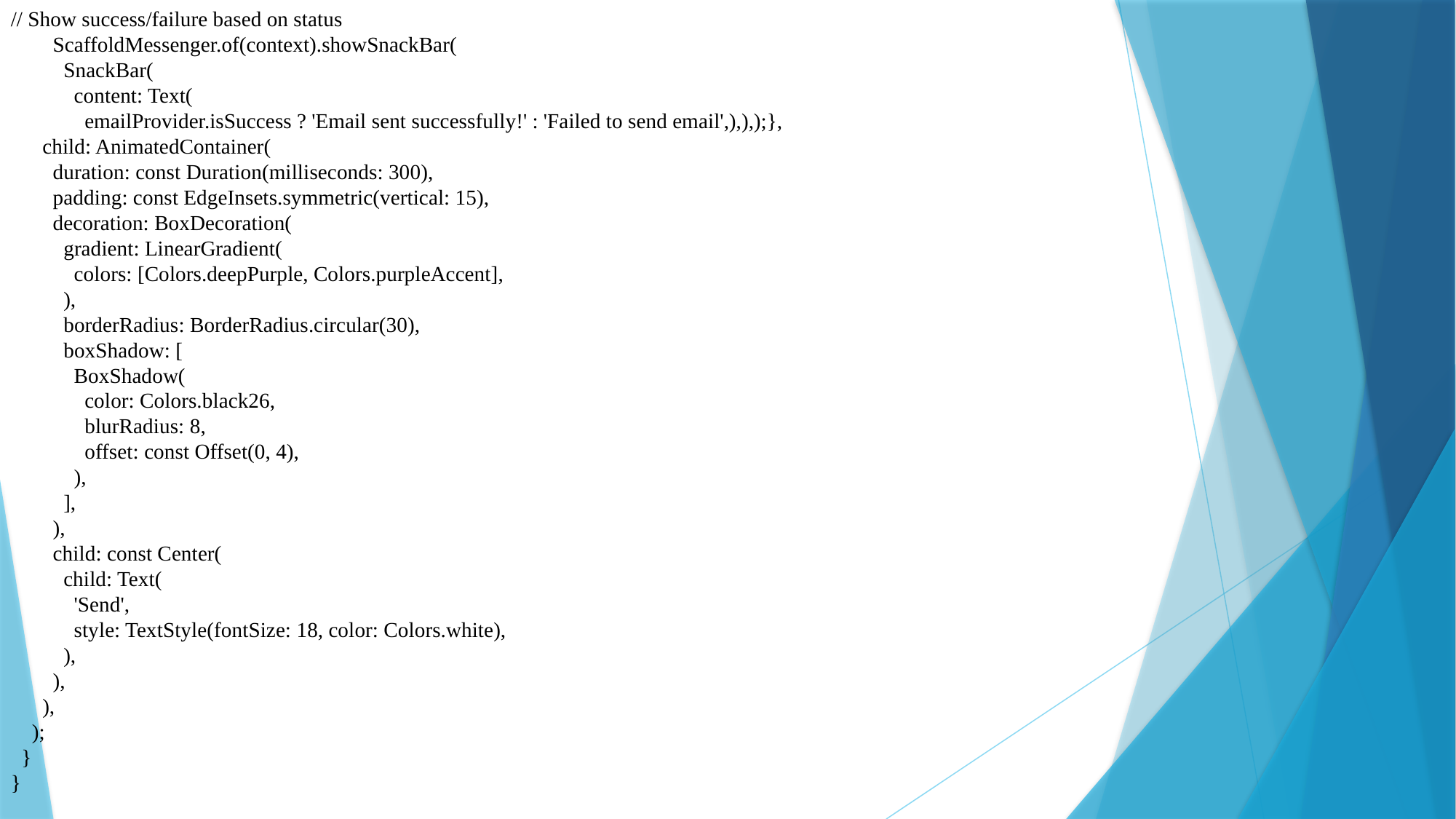

// Show success/failure based on status
        ScaffoldMessenger.of(context).showSnackBar(
          SnackBar(
            content: Text(
              emailProvider.isSuccess ? 'Email sent successfully!' : 'Failed to send email',),),);},
      child: AnimatedContainer(
        duration: const Duration(milliseconds: 300),
        padding: const EdgeInsets.symmetric(vertical: 15),
        decoration: BoxDecoration(
          gradient: LinearGradient(
            colors: [Colors.deepPurple, Colors.purpleAccent],
          ),
          borderRadius: BorderRadius.circular(30),
          boxShadow: [
            BoxShadow(
              color: Colors.black26,
              blurRadius: 8,
              offset: const Offset(0, 4),
            ),
          ],
        ),
        child: const Center(
          child: Text(
            'Send',
            style: TextStyle(fontSize: 18, color: Colors.white),
          ),
        ),
      ),
    );
  }
}